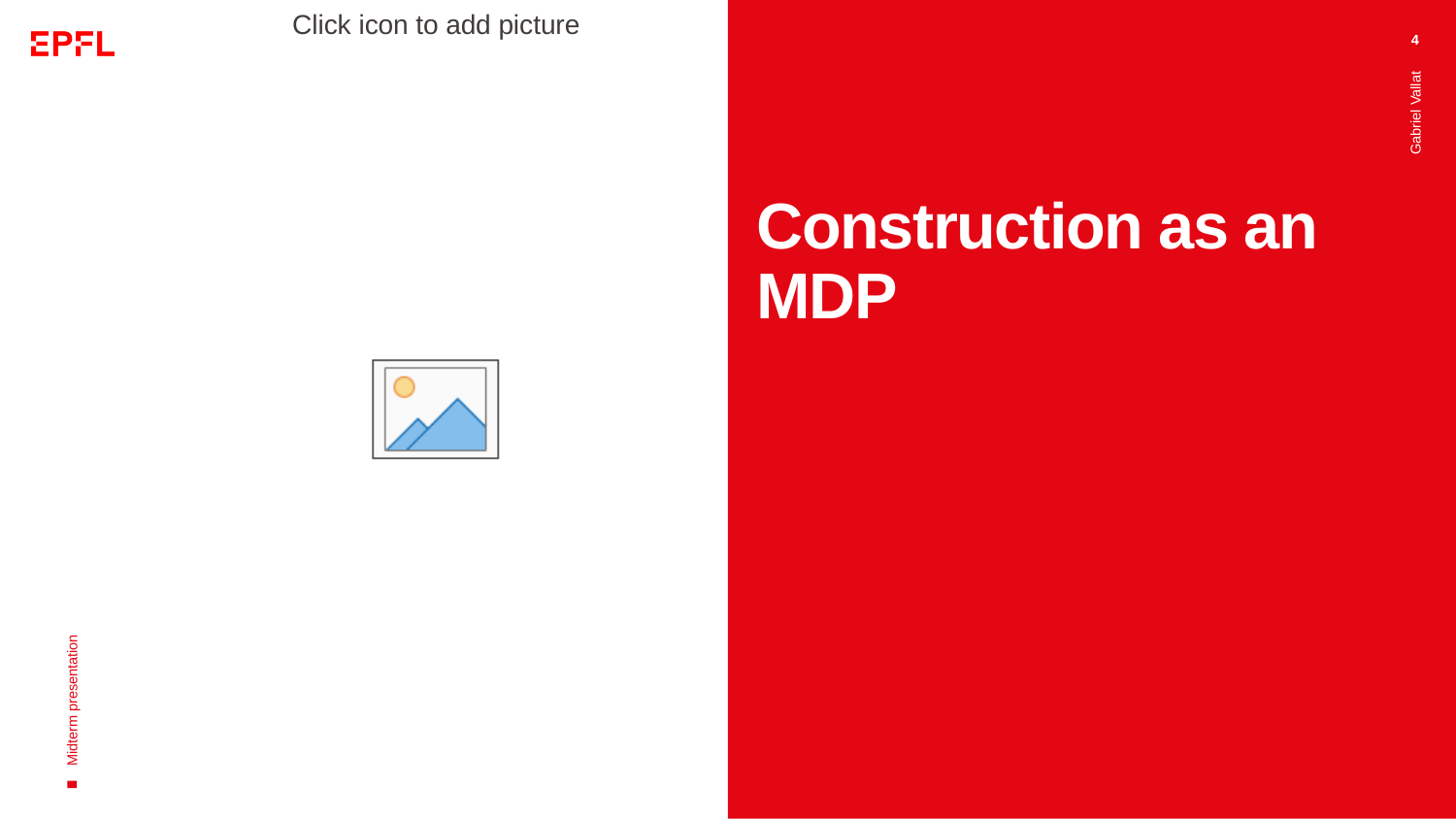

4
# Construction as an MDP
Gabriel Vallat

Midterm presentation